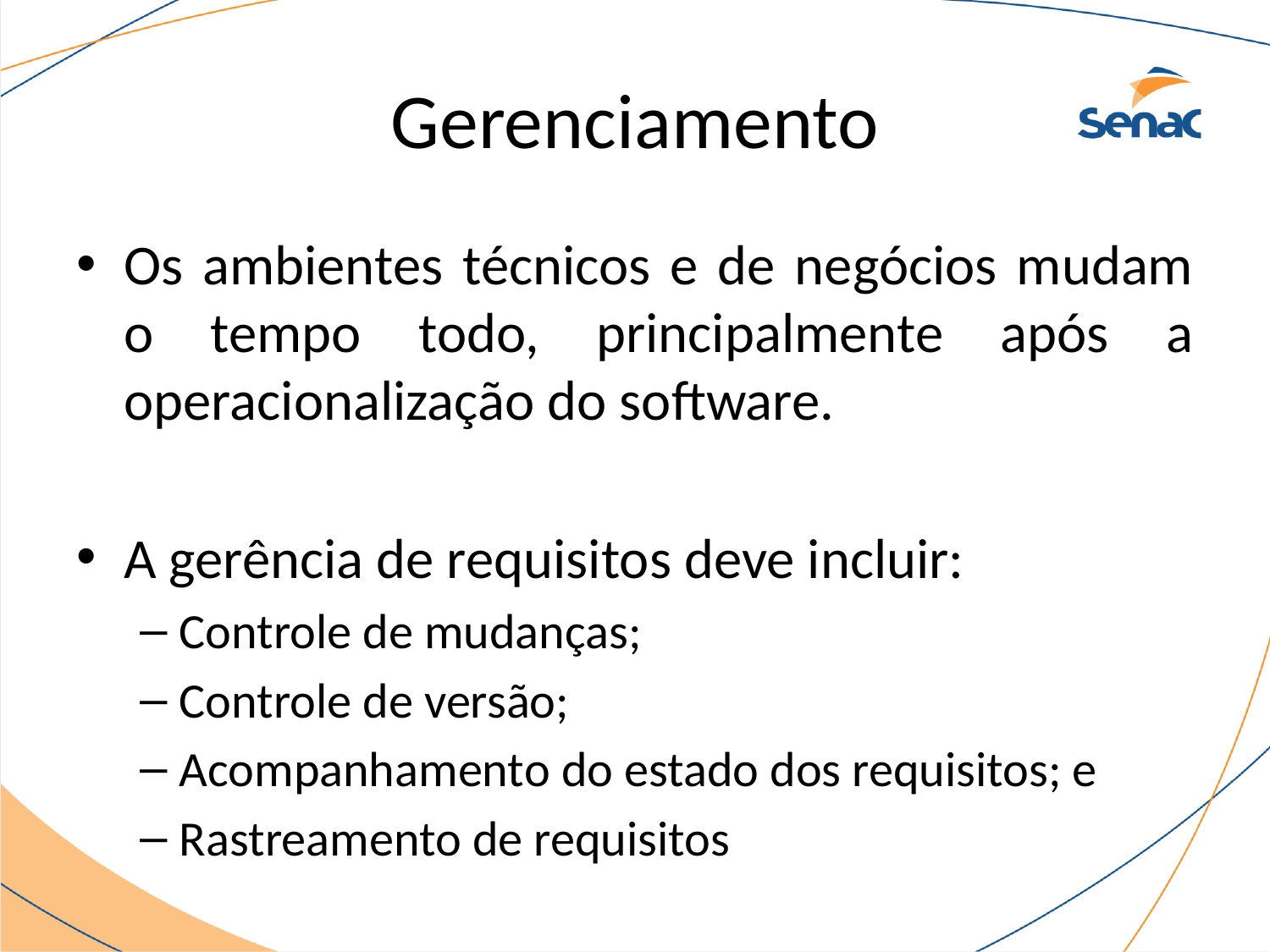

# Gerenciamento
Os ambientes técnicos e de negócios mudam o tempo todo, principalmente após a operacionalização do software.

A gerência de requisitos deve incluir:
Controle de mudanças;
Controle de versão;
Acompanhamento do estado dos requisitos; e
Rastreamento de requisitos